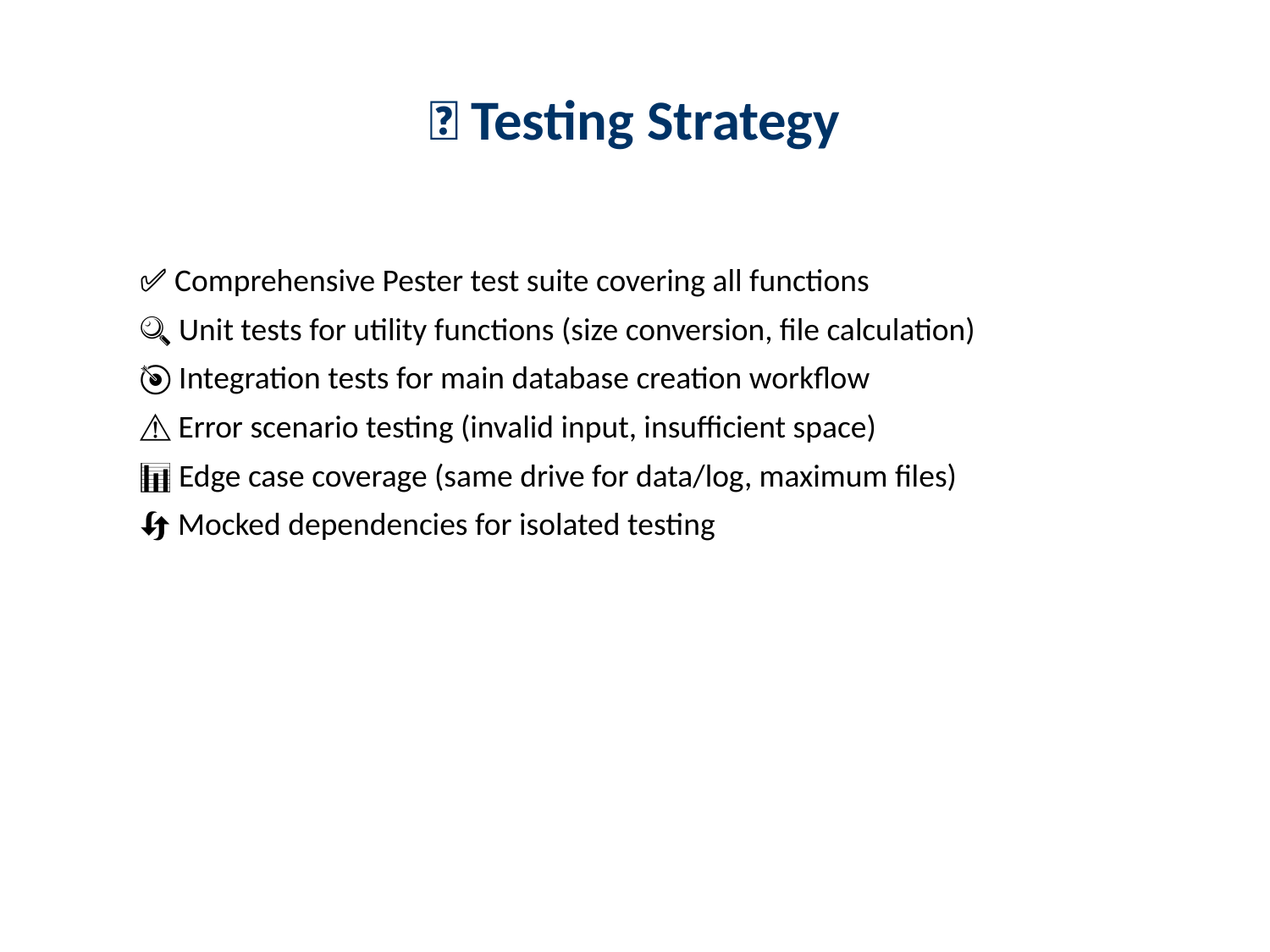

# 🧪 Testing Strategy
✅ Comprehensive Pester test suite covering all functions
🔍 Unit tests for utility functions (size conversion, file calculation)
🎯 Integration tests for main database creation workflow
⚠️ Error scenario testing (invalid input, insufficient space)
📊 Edge case coverage (same drive for data/log, maximum files)
🔄 Mocked dependencies for isolated testing